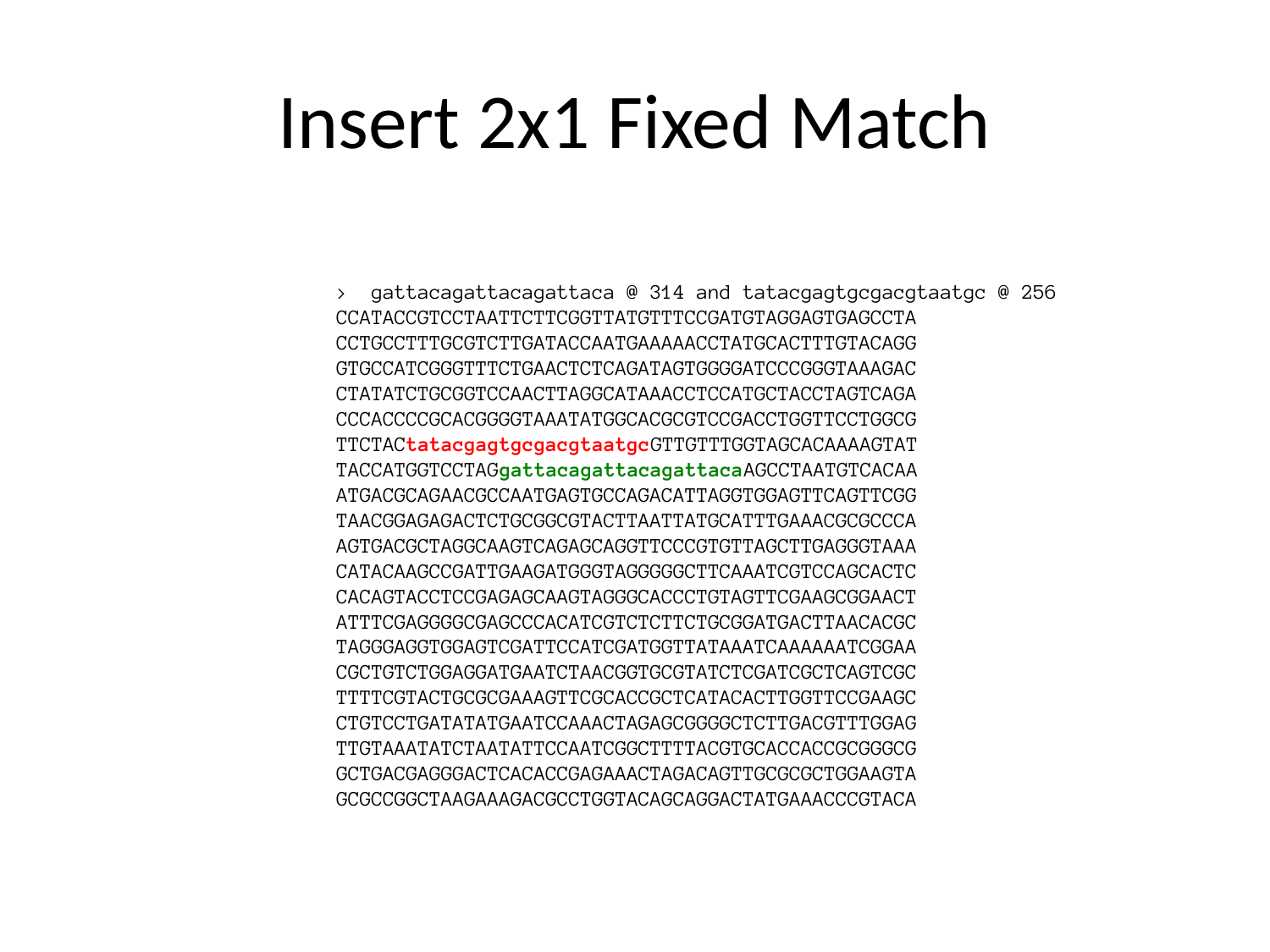

# Insert 2x1 Fixed Match
>  gattacagattacagattaca @ 314 and tatacgagtgcgacgtaatgc @ 256
CCATACCGTCCTAATTCTTCGGTTATGTTTCCGATGTAGGAGTGAGCCTA
CCTGCCTTTGCGTCTTGATACCAATGAAAAACCTATGCACTTTGTACAGG
GTGCCATCGGGTTTCTGAACTCTCAGATAGTGGGGATCCCGGGTAAAGAC
CTATATCTGCGGTCCAACTTAGGCATAAACCTCCATGCTACCTAGTCAGA
CCCACCCCGCACGGGGTAAATATGGCACGCGTCCGACCTGGTTCCTGGCG
TTCTACtatacgagtgcgacgtaatgcGTTGTTTGGTAGCACAAAAGTAT
TACCATGGTCCTAGgattacagattacagattacaAGCCTAATGTCACAA
ATGACGCAGAACGCCAATGAGTGCCAGACATTAGGTGGAGTTCAGTTCGG
TAACGGAGAGACTCTGCGGCGTACTTAATTATGCATTTGAAACGCGCCCA
AGTGACGCTAGGCAAGTCAGAGCAGGTTCCCGTGTTAGCTTGAGGGTAAA
CATACAAGCCGATTGAAGATGGGTAGGGGGCTTCAAATCGTCCAGCACTC
CACAGTACCTCCGAGAGCAAGTAGGGCACCCTGTAGTTCGAAGCGGAACT
ATTTCGAGGGGCGAGCCCACATCGTCTCTTCTGCGGATGACTTAACACGC
TAGGGAGGTGGAGTCGATTCCATCGATGGTTATAAATCAAAAAATCGGAA
CGCTGTCTGGAGGATGAATCTAACGGTGCGTATCTCGATCGCTCAGTCGC
TTTTCGTACTGCGCGAAAGTTCGCACCGCTCATACACTTGGTTCCGAAGC
CTGTCCTGATATATGAATCCAAACTAGAGCGGGGCTCTTGACGTTTGGAG
TTGTAAATATCTAATATTCCAATCGGCTTTTACGTGCACCACCGCGGGCG
GCTGACGAGGGACTCACACCGAGAAACTAGACAGTTGCGCGCTGGAAGTA
GCGCCGGCTAAGAAAGACGCCTGGTACAGCAGGACTATGAAACCCGTACA